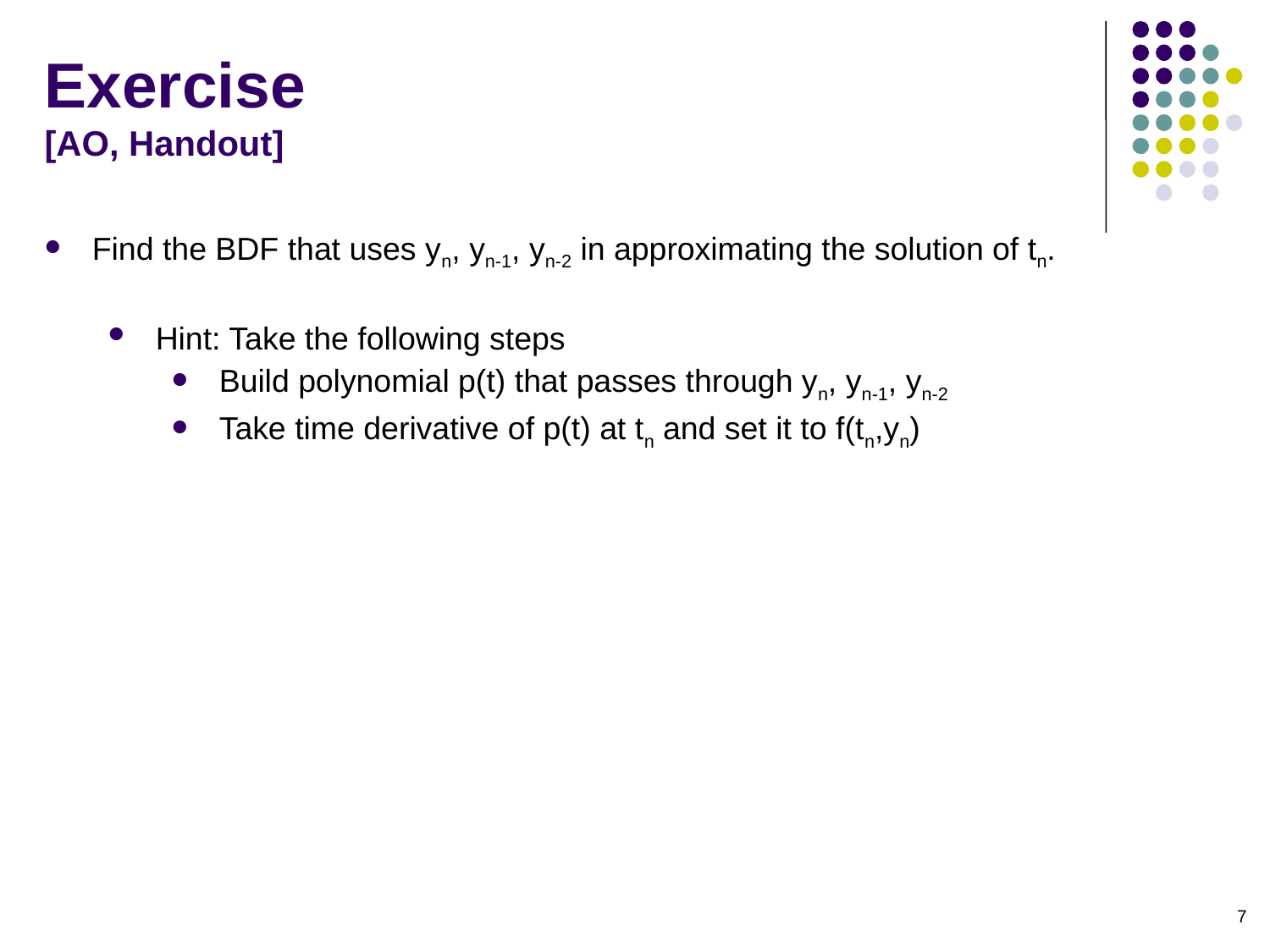

# Exercise [AO, Handout]
Find the BDF that uses yn, yn-1, yn-2 in approximating the solution of tn.

Hint: Take the following steps
Build polynomial p(t) that passes through yn, yn-1, yn-2
Take time derivative of p(t) at tn and set it to f(tn,yn)
7